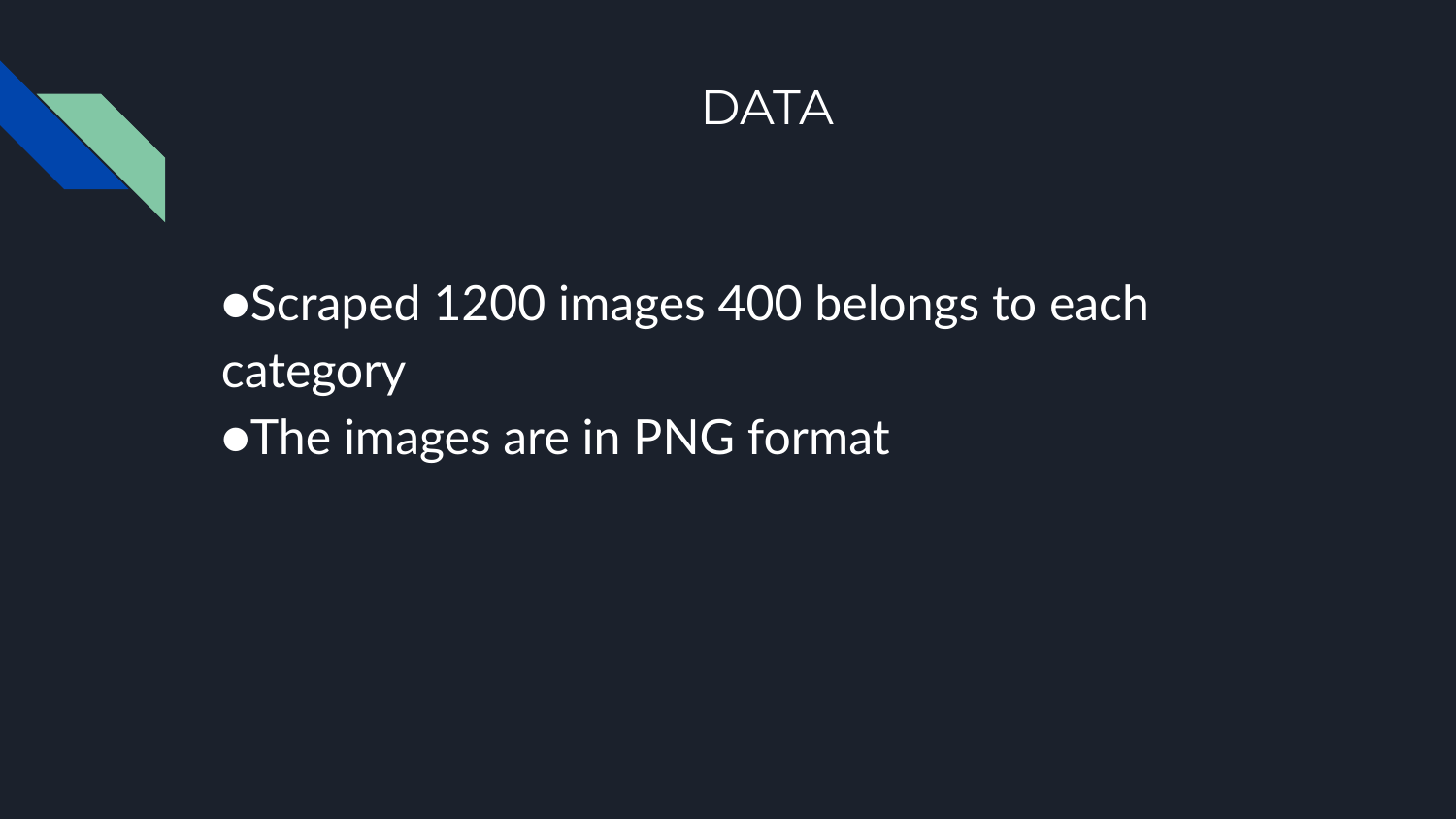

# DATA
●Scraped 1200 images 400 belongs to each category
●The images are in PNG format